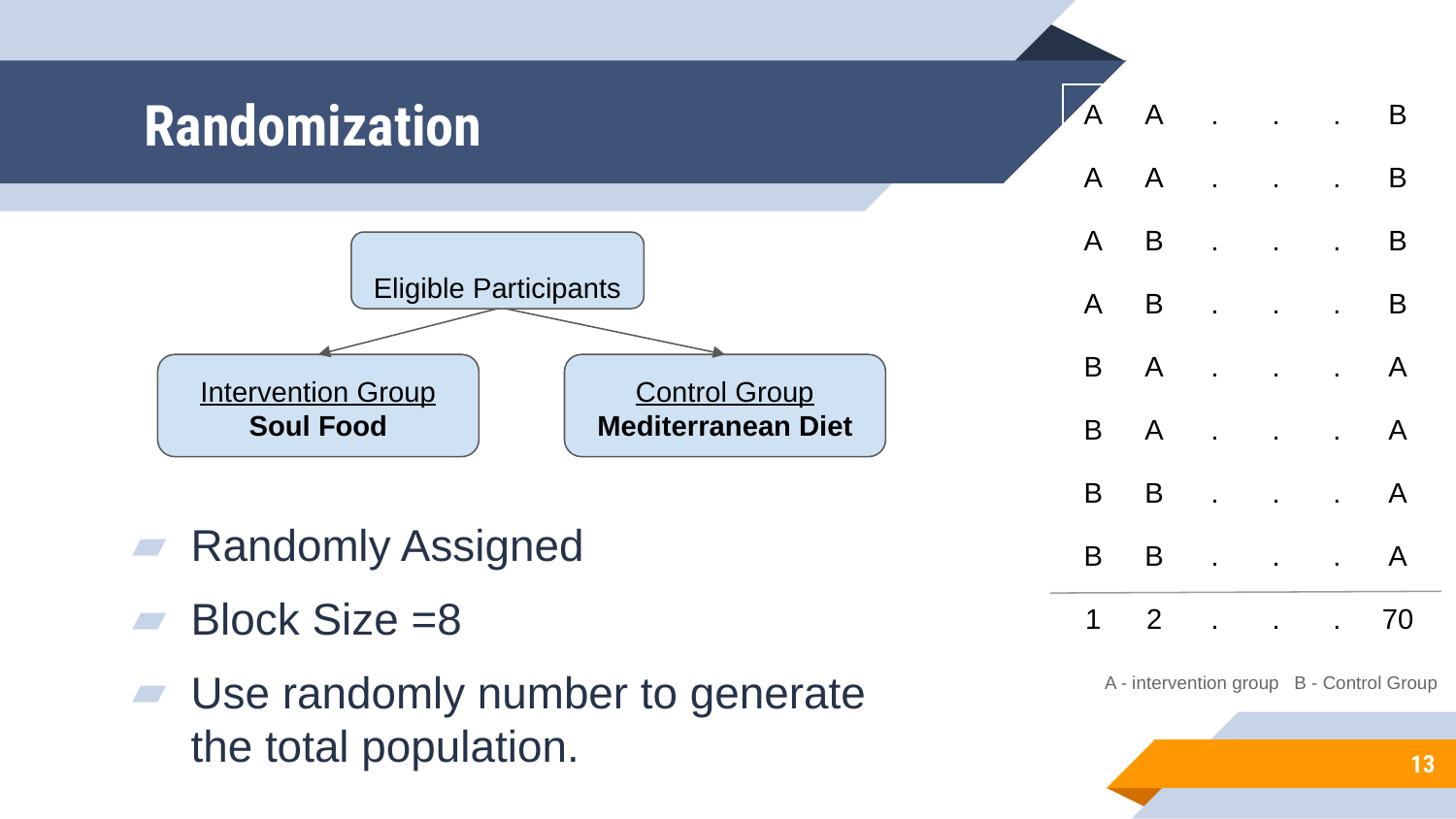

​​
# Randomization
| A | A | . | . | . | B |
| --- | --- | --- | --- | --- | --- |
| A | A | . | . | . | B |
| A | B | . | . | . | B |
| A | B | . | . | . | B |
| B | A | . | . | . | A |
| B | A | . | . | . | A |
| B | B | . | . | . | A |
| B | B | . | . | . | A |
| 1 | 2 | . | . | . | 70 |
Eligible Participants
Intervention Group
Soul Food
Control Group
Mediterranean Diet
Randomly Assigned
Block Size =8
Use randomly number to generate the total population.
A - intervention group   B - Control Group
13